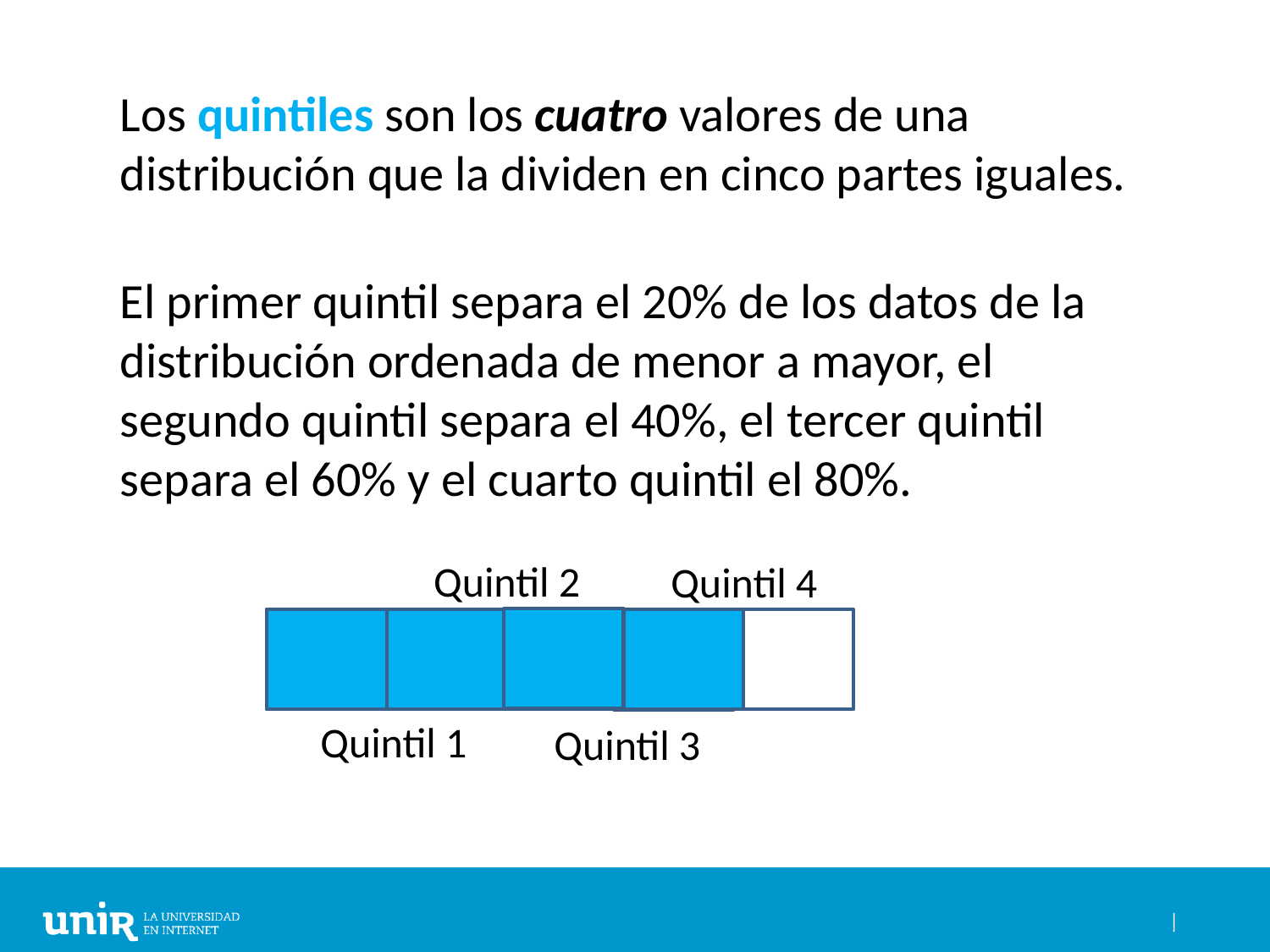

Los quintiles son los cuatro valores de una
distribución que la dividen en cinco partes iguales.
El primer quintil separa el 20% de los datos de la distribución ordenada de menor a mayor, el segundo quintil separa el 40%, el tercer quintil separa el 60% y el cuarto quintil el 80%.
Quintil 2
Quintil 4

Quintil 1
Quintil 3